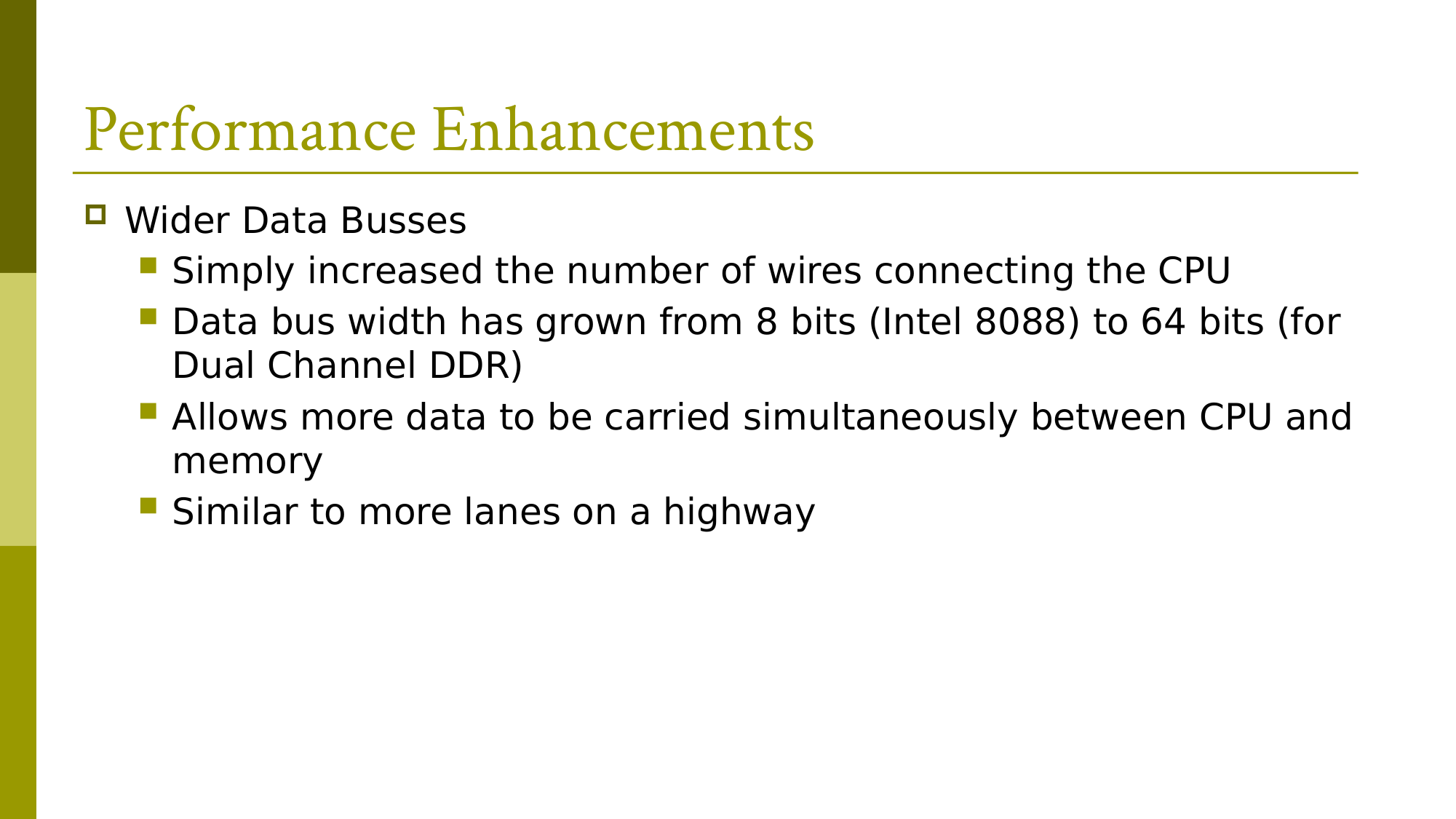

# Performance Enhancements
Wider Data Busses
Simply increased the number of wires connecting the CPU
Data bus width has grown from 8 bits (Intel 8088) to 64 bits (for Dual Channel DDR)
Allows more data to be carried simultaneously between CPU and memory
Similar to more lanes on a highway